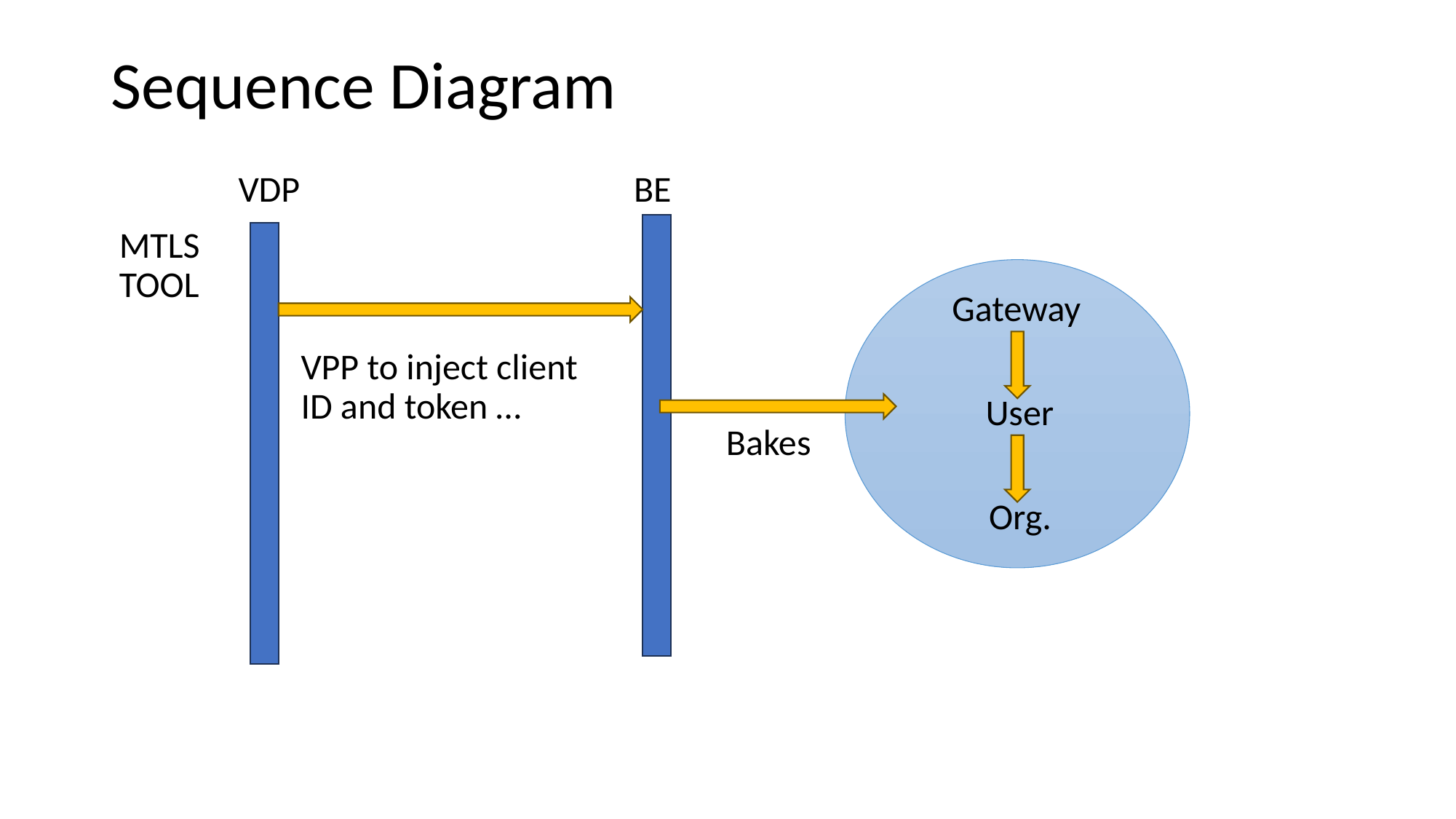

# Sequence Diagram
BE
VDP
MTLS
TOOL

Gateway

VPP to inject client ID and token …

User

Bakes

Org.